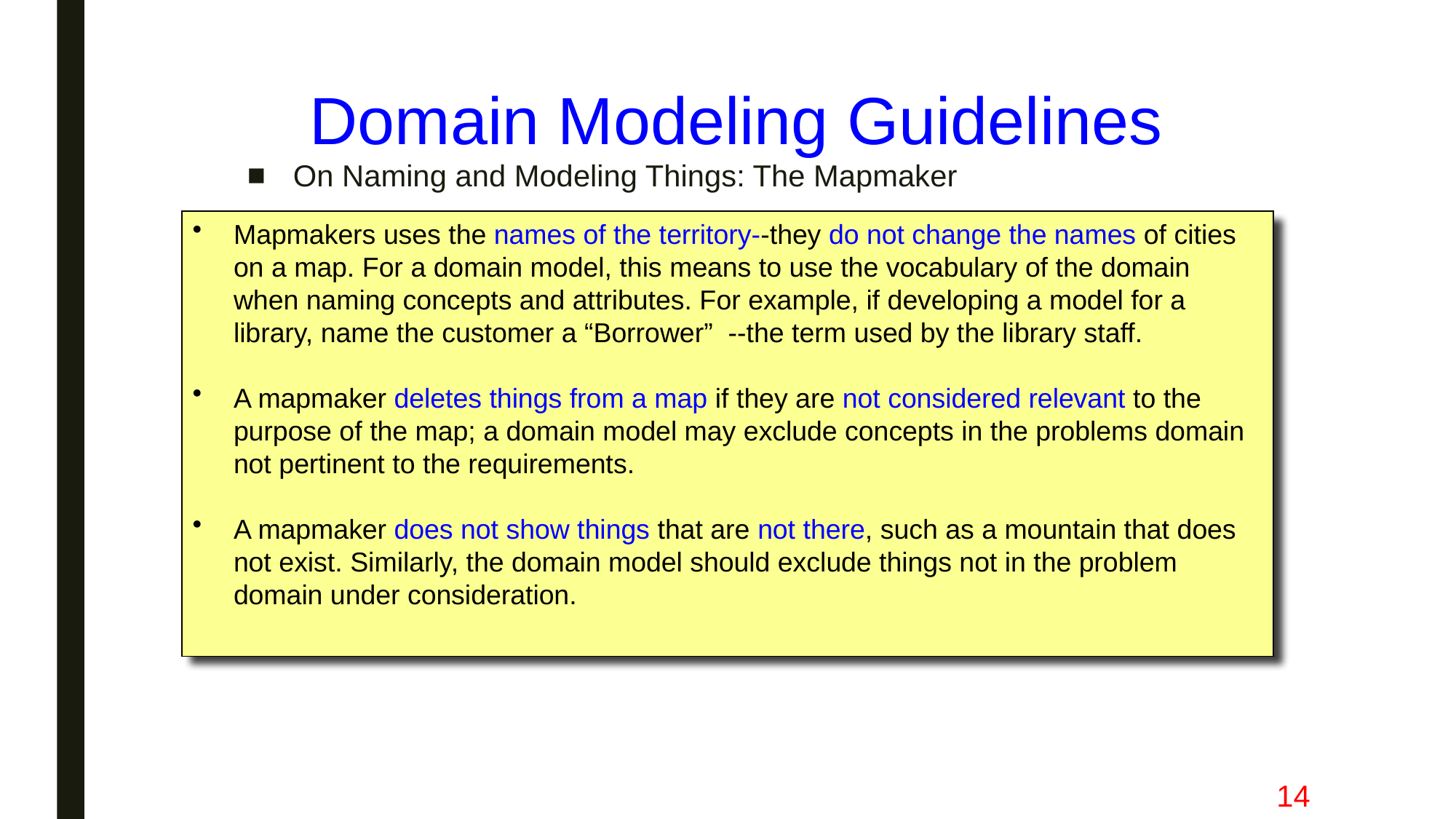

# Domain Modeling Guidelines
On Naming and Modeling Things: The Mapmaker

Mapmakers uses the names of the territory--they do not change the names of cities on a map. For a domain model, this means to use the vocabulary of the domain when naming concepts and attributes. For example, if developing a model for a library, name the customer a “Borrower”  --the term used by the library staff.

A mapmaker deletes things from a map if they are not considered relevant to the purpose of the map; a domain model may exclude concepts in the problems domain not pertinent to the requirements.

A mapmaker does not show things that are not there, such as a mountain that does not exist. Similarly, the domain model should exclude things not in the problem domain under consideration.

14